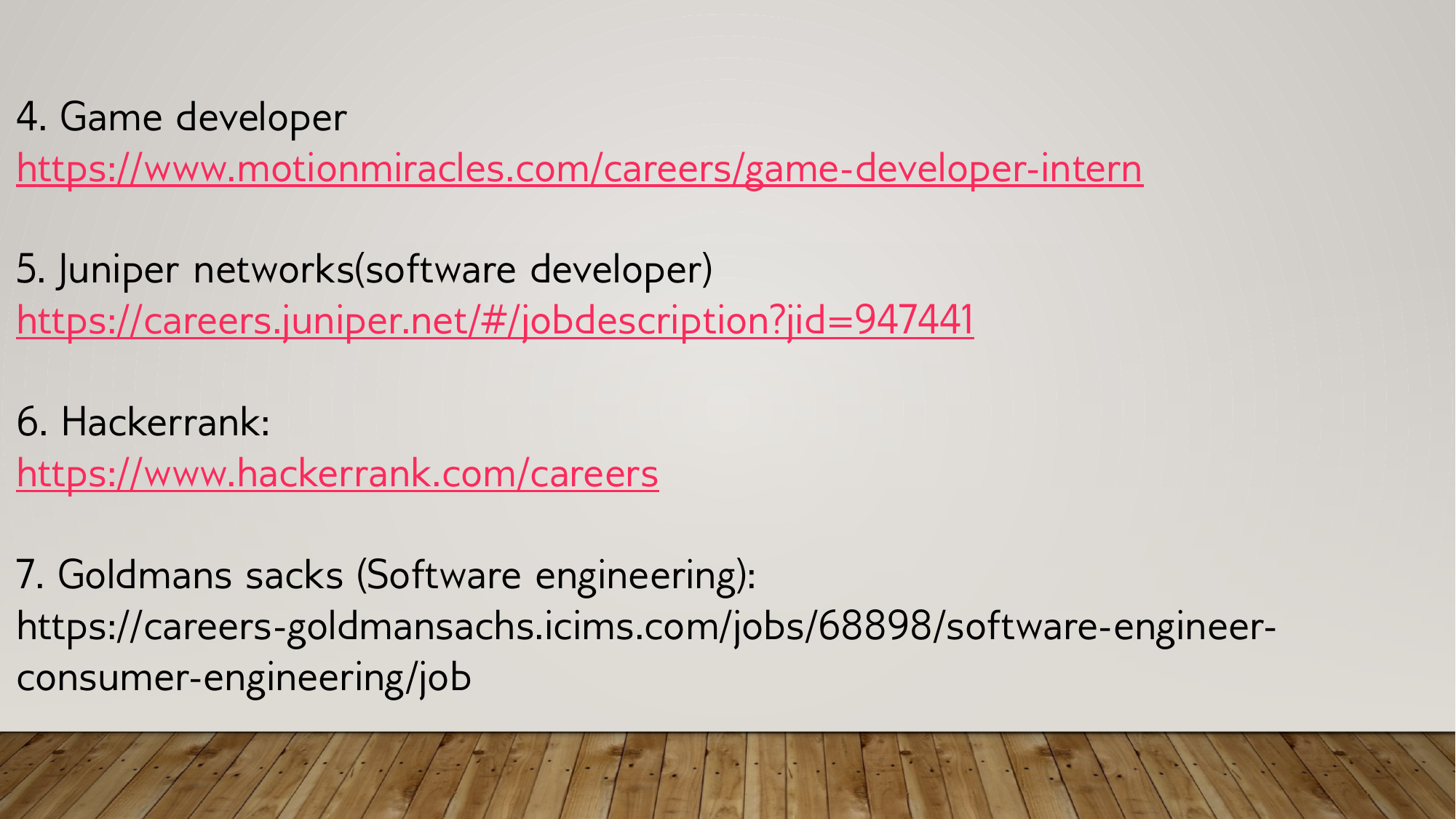

4. Game developer
https://www.motionmiracles.com/careers/game-developer-intern

5. Juniper networks(software developer)
https://careers.juniper.net/#/jobdescription?jid=947441

6. Hackerrank:
https://www.hackerrank.com/careers

7. Goldmans sacks (Software engineering):
https://careers-goldmansachs.icims.com/jobs/68898/software-engineer-consumer-engineering/job